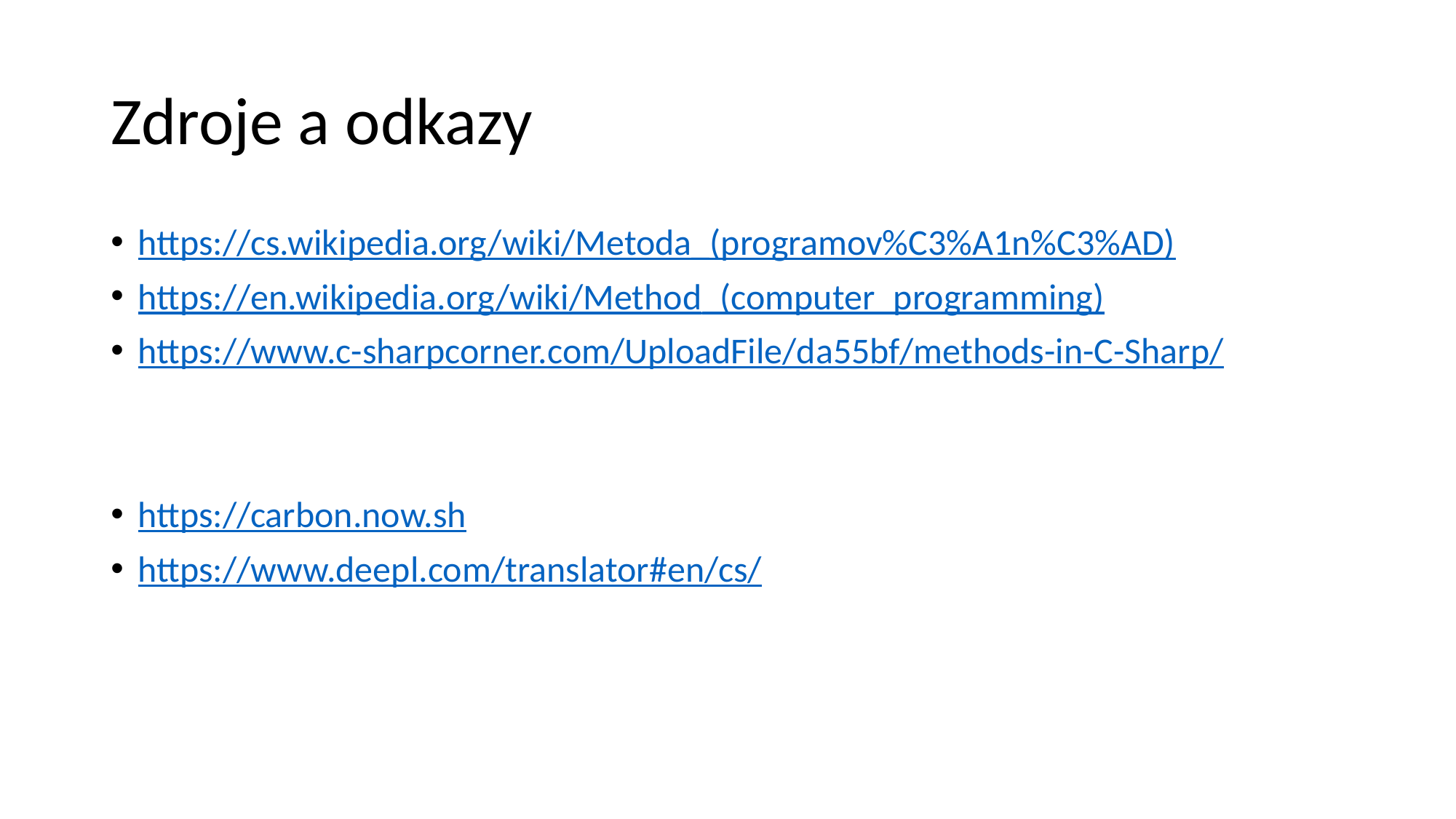

# Zdroje a odkazy
https://cs.wikipedia.org/wiki/Metoda_(programov%C3%A1n%C3%AD)
https://en.wikipedia.org/wiki/Method_(computer_programming)
https://www.c-sharpcorner.com/UploadFile/da55bf/methods-in-C-Sharp/

https://carbon.now.sh
https://www.deepl.com/translator#en/cs/